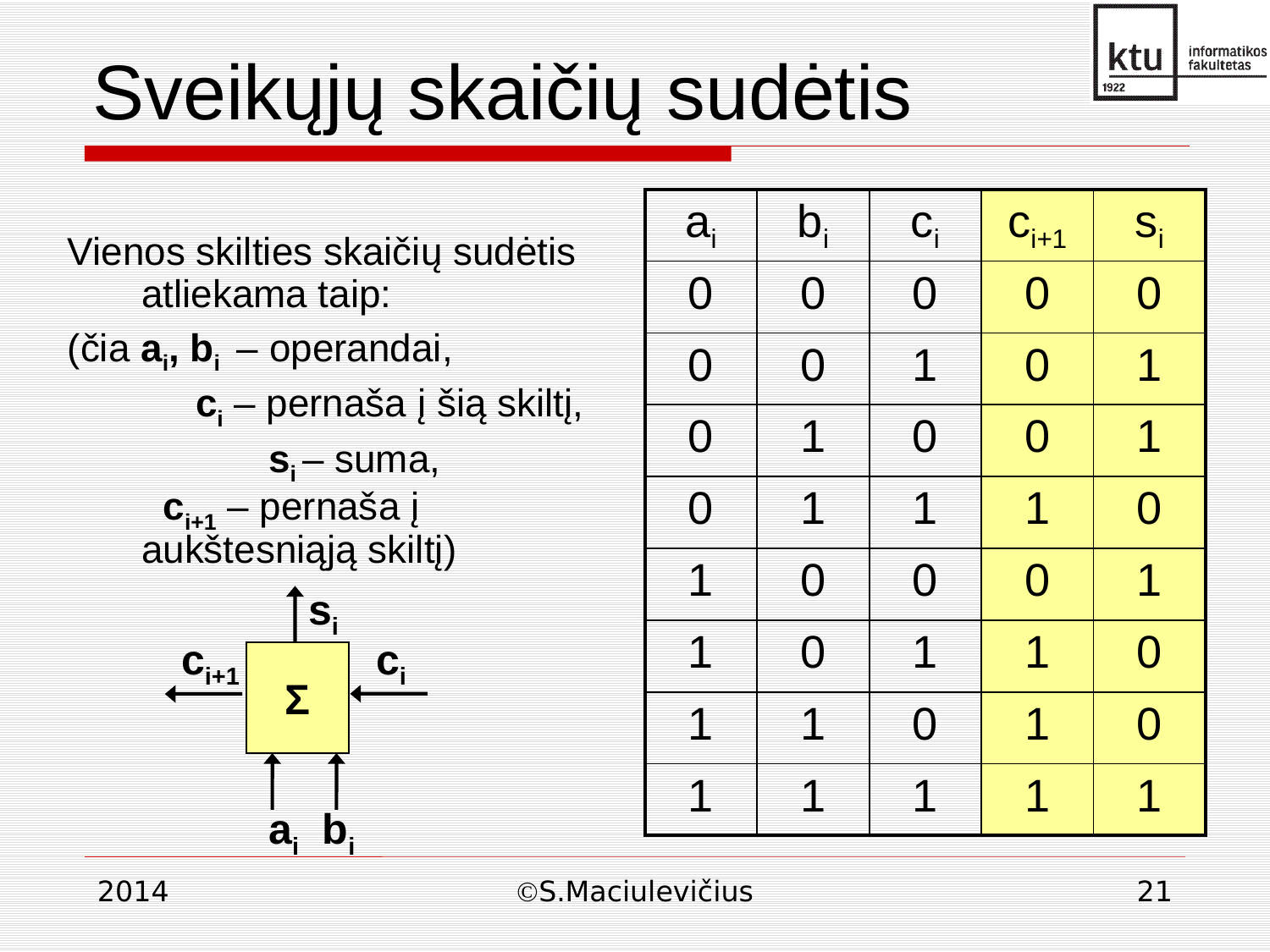

Sveikųjų skaičių sudėtis
| ai | bi | ci | ci+1 | si |
| --- | --- | --- | --- | --- |
| 0 | 0 | 0 | 0 | 0 |
| 0 | 0 | 1 | 0 | 1 |
| 0 | 1 | 0 | 0 | 1 |
| 0 | 1 | 1 | 1 | 0 |
| 1 | 0 | 0 | 0 | 1 |
| 1 | 0 | 1 | 1 | 0 |
| 1 | 1 | 0 | 1 | 0 |
| 1 | 1 | 1 | 1 | 1 |
Vienos skilties skaičių sudėtis atliekama taip:
(čia ai, bi  – operandai,
	     ci – pernaša į šią skiltį,
		si – suma,
	  ci+1 – pernaša į  aukštesniąją skiltį)
si

ci+1
ci
Σ

ai  bi
2014
©S.Maciulevičius
21